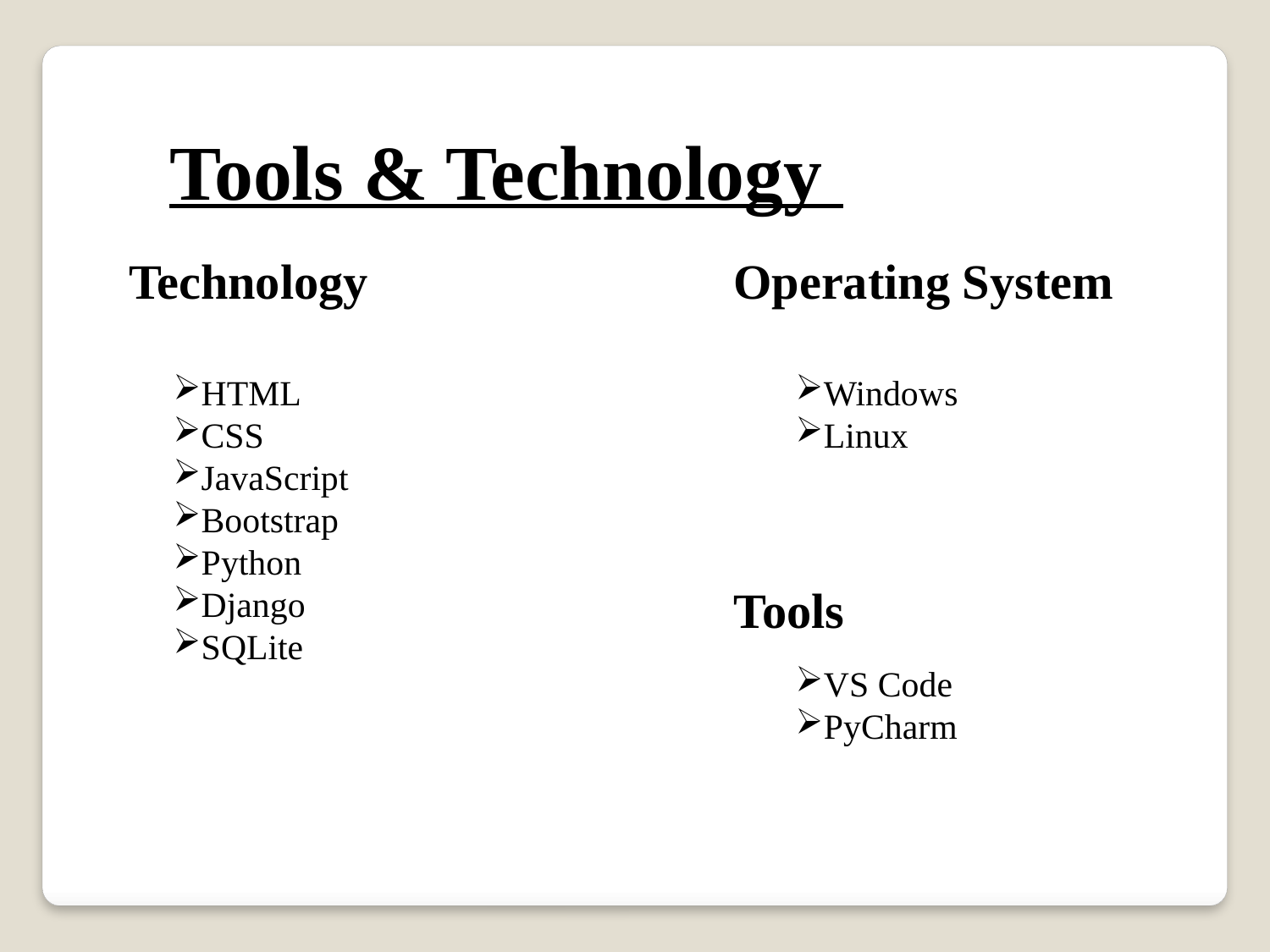

Tools & Technology
Technology
Operating System
HTML
CSS
JavaScript
Bootstrap
Python
Django
SQLite
Windows
Linux
Tools
VS Code
PyCharm